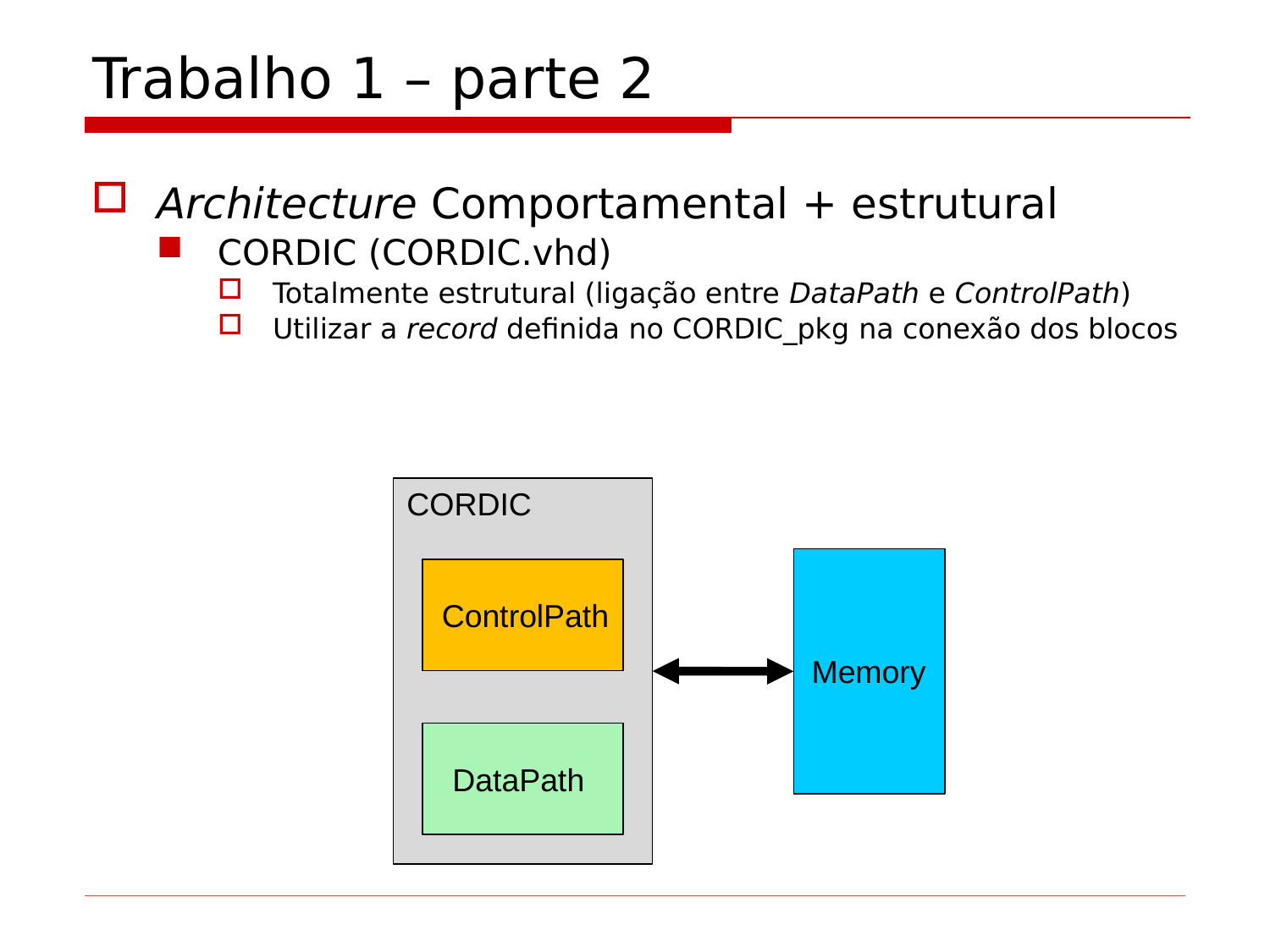

# Trabalho 1 – parte 2
Architecture Comportamental + estrutural
CORDIC (CORDIC.vhd)
Totalmente estrutural (ligação entre DataPath e ControlPath)
Utilizar a record definida no CORDIC_pkg na conexão dos blocos

CORDIC

ControlPath
Memory

DataPath